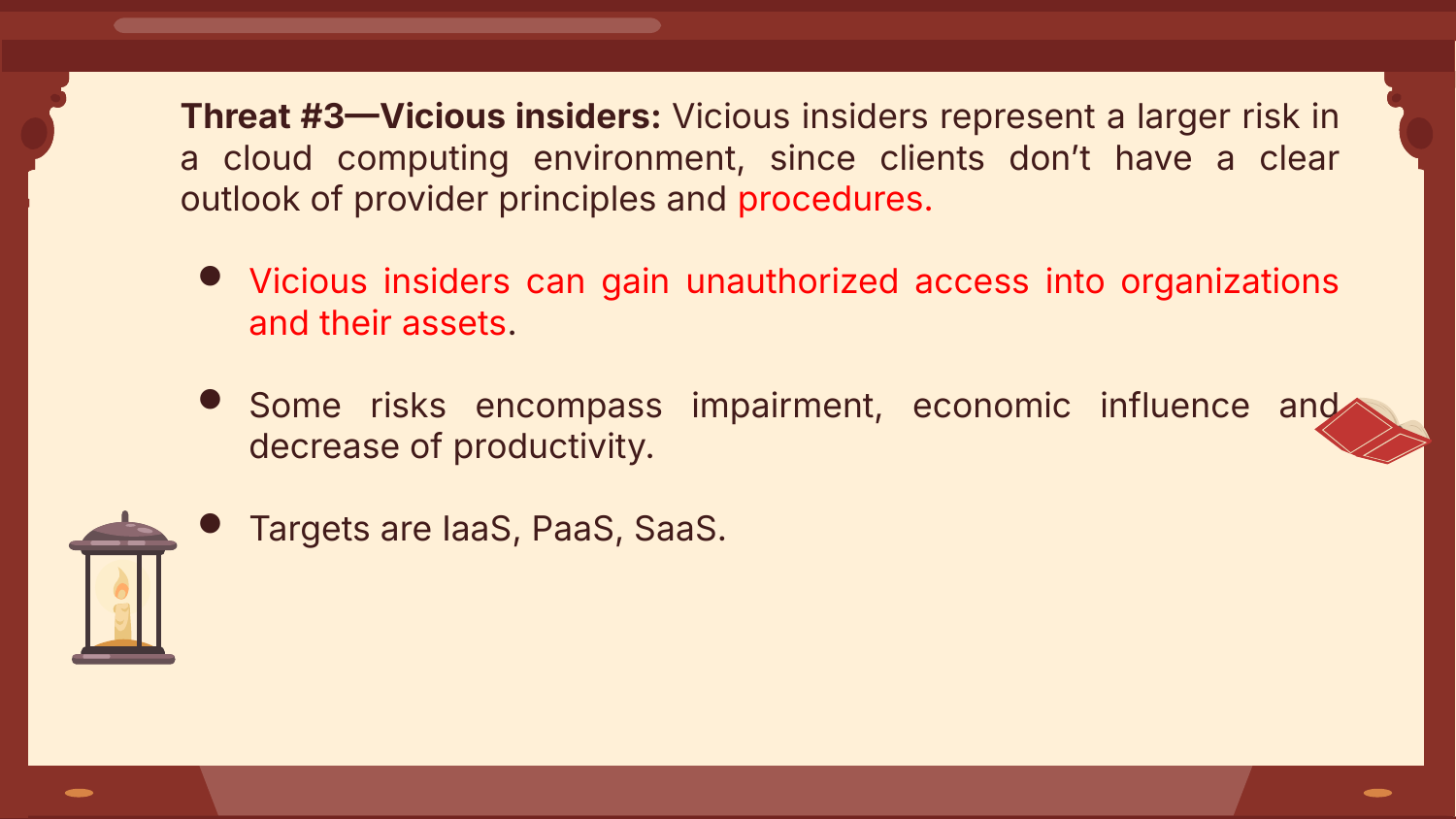

# Threat #3—Vicious insiders: Vicious insiders represent a larger risk in a cloud computing environment, since clients don’t have a clear outlook of provider principles and procedures.

Vicious insiders can gain unauthorized access into organizations and their assets.

Some risks encompass impairment, economic influence and decrease of productivity.

Targets are IaaS, PaaS, SaaS.